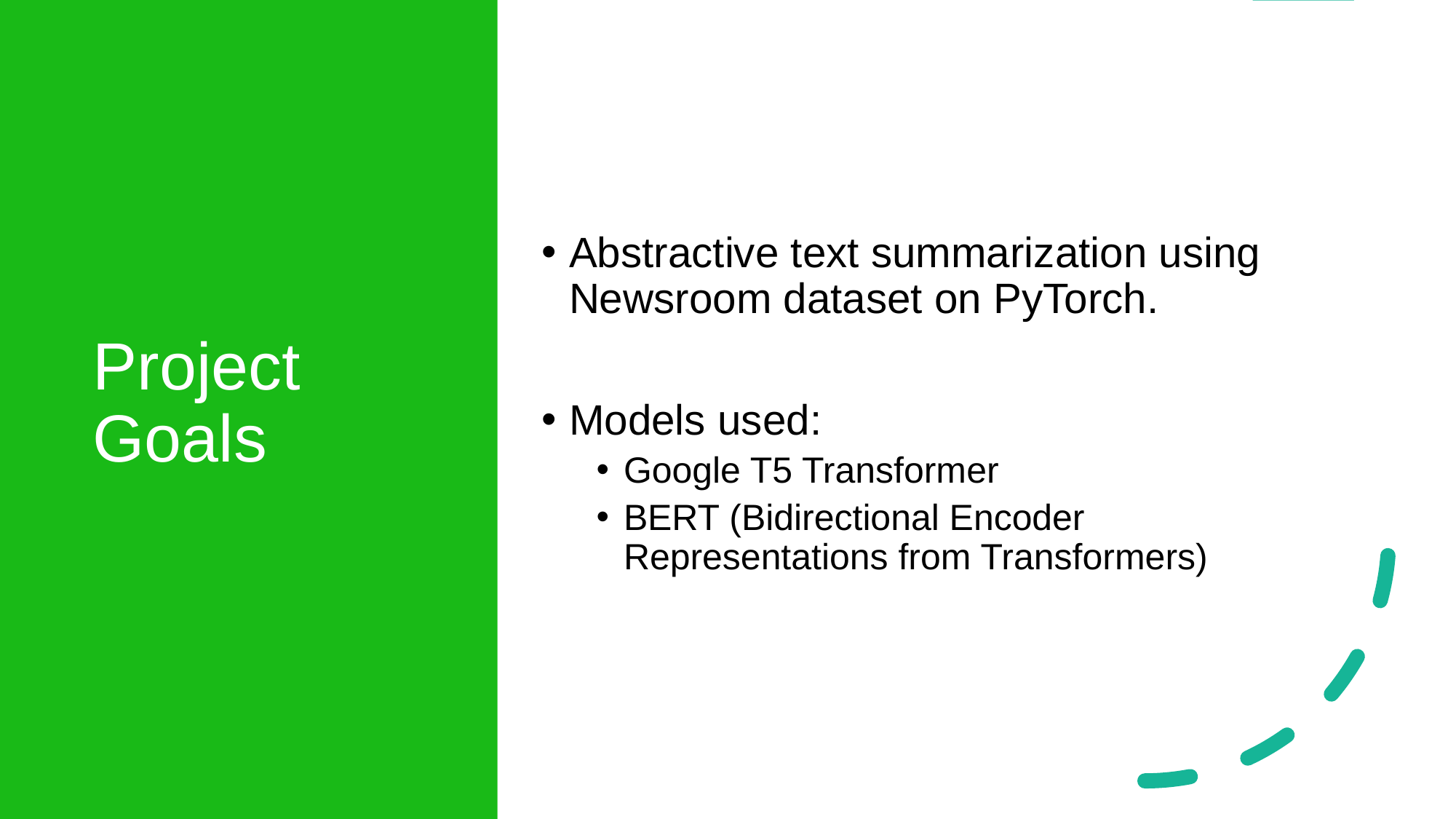

# Project Goals
Abstractive text summarization using Newsroom dataset on PyTorch.

Models used:
Google T5 Transformer
BERT (Bidirectional Encoder Representations from Transformers)